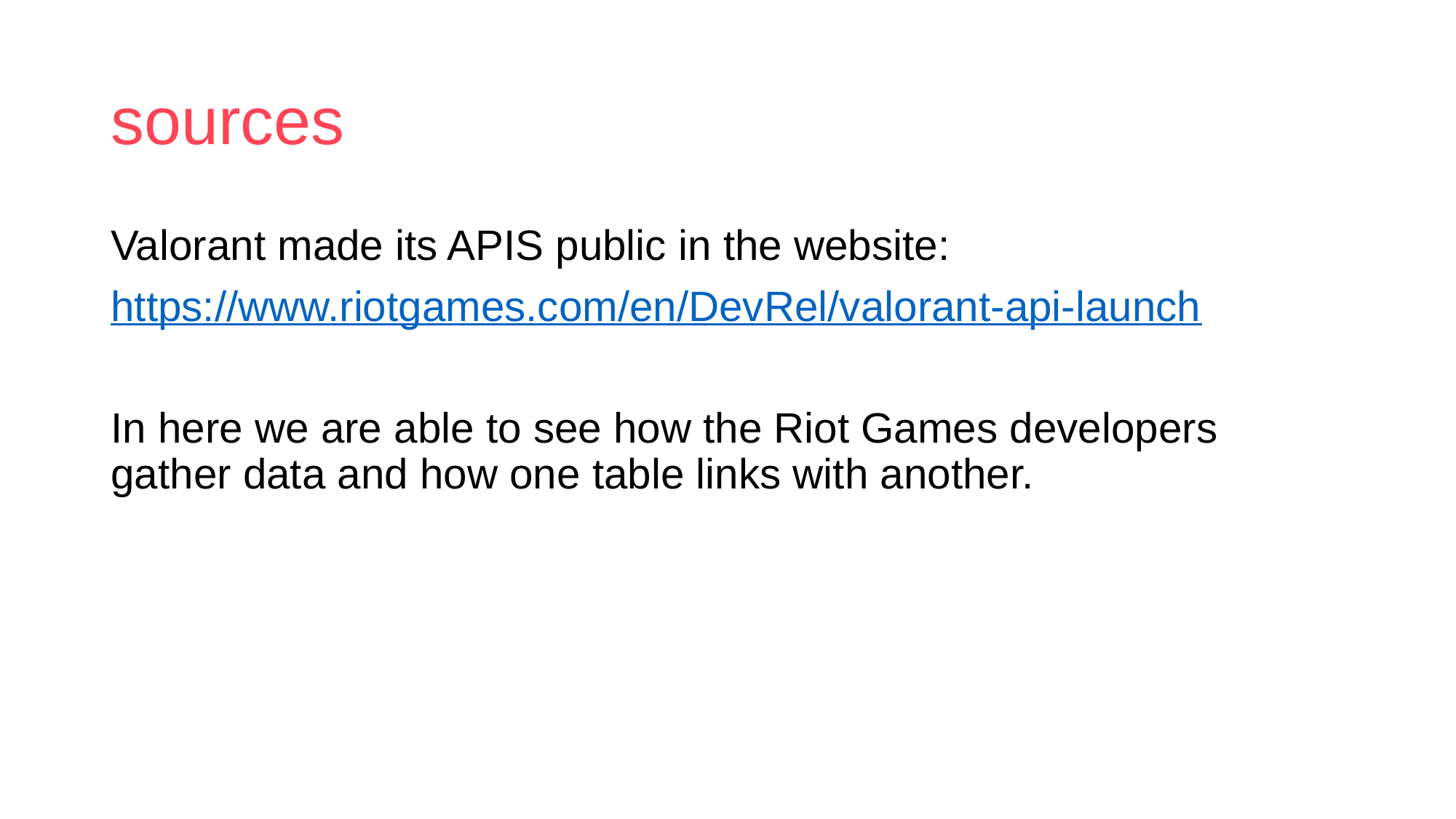

# sources
Valorant made its APIS public in the website:
https://www.riotgames.com/en/DevRel/valorant-api-launch

In here we are able to see how the Riot Games developers gather data and how one table links with another.